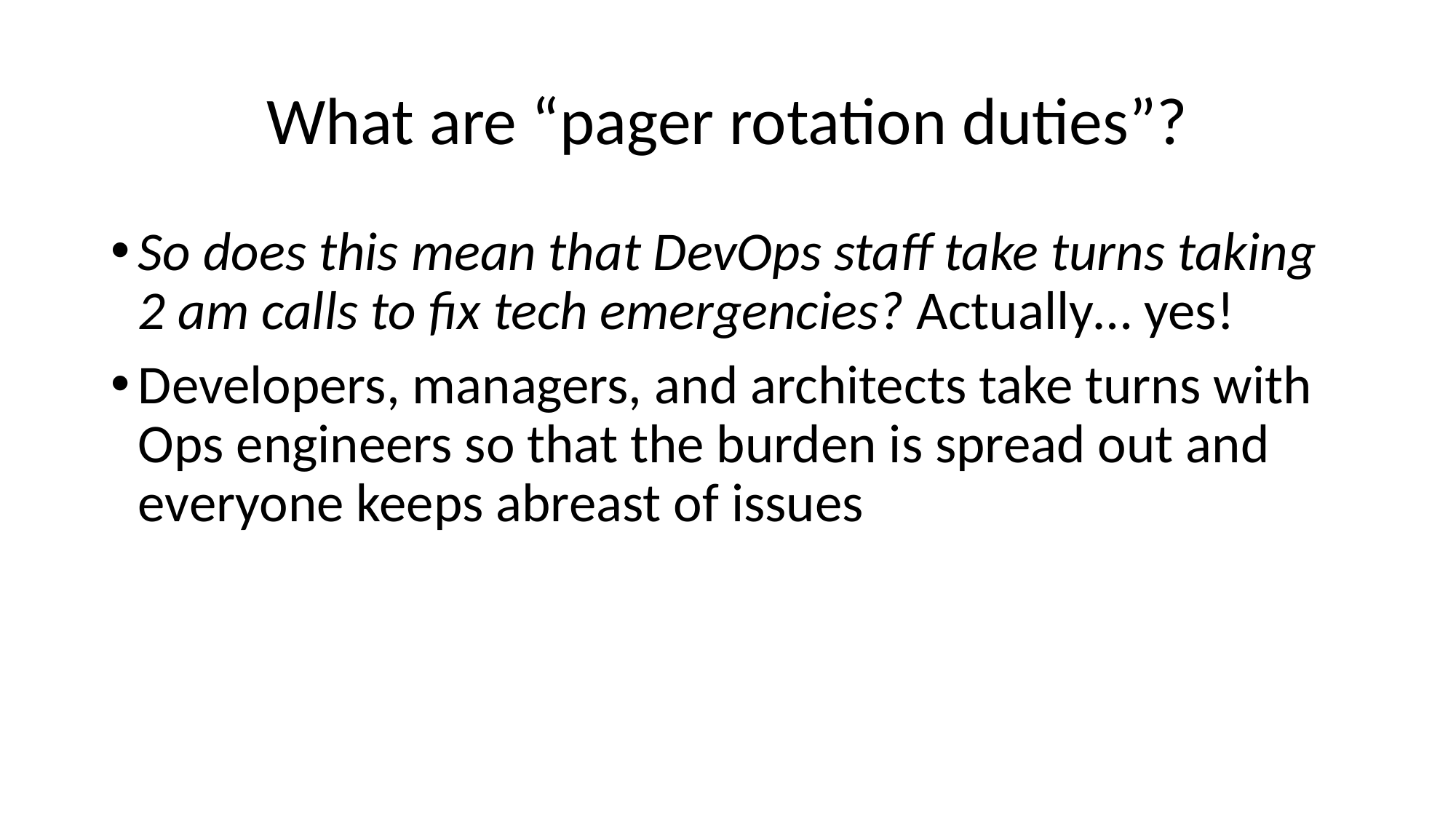

# What are “pager rotation duties”?
So does this mean that DevOps staff take turns taking 2 am calls to fix tech emergencies? Actually… yes!
Developers, managers, and architects take turns with Ops engineers so that the burden is spread out and everyone keeps abreast of issues